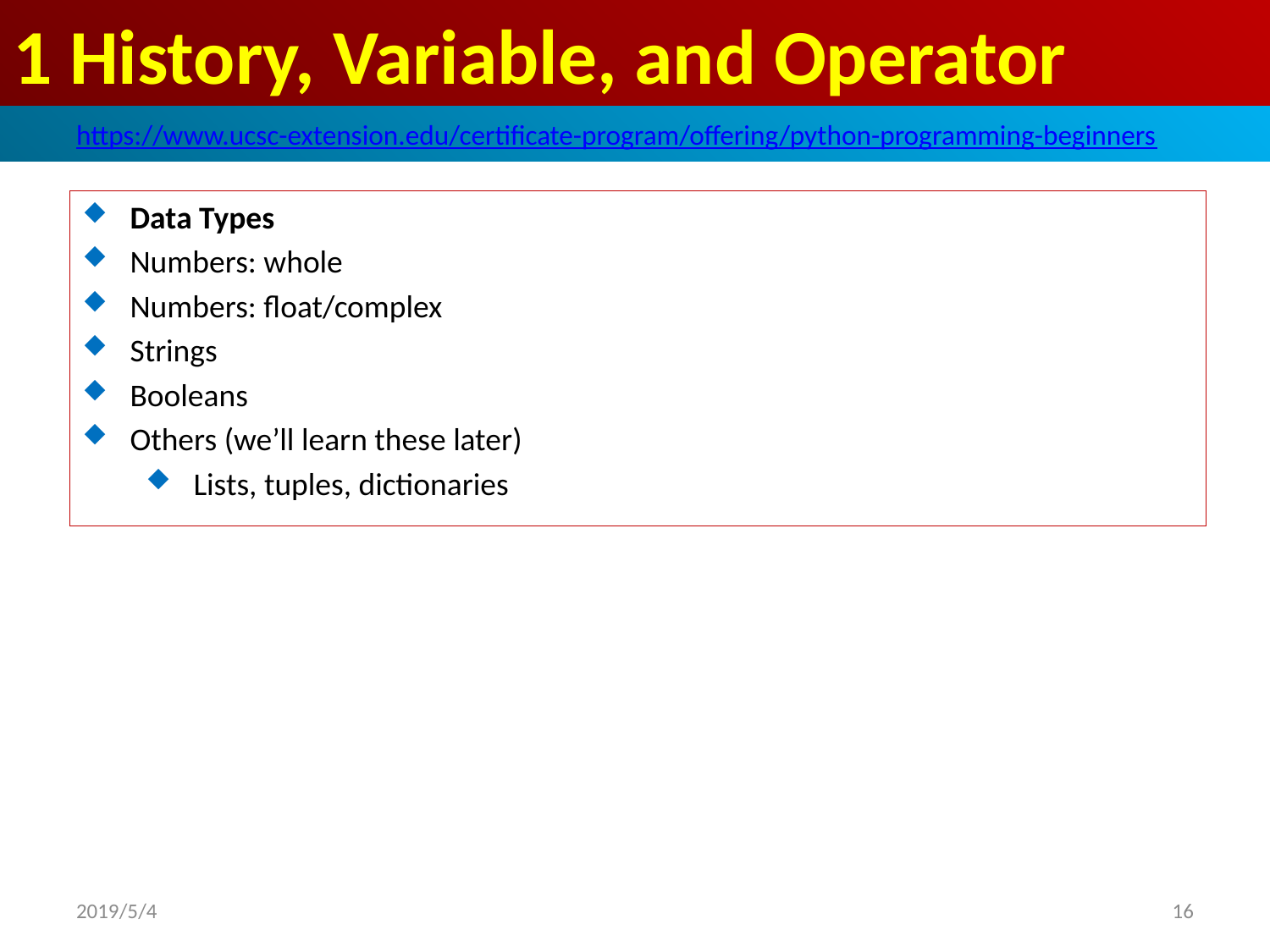

# 1 History, Variable, and Operator
https://www.ucsc-extension.edu/certificate-program/offering/python-programming-beginners
Data Types
Numbers: whole
Numbers: float/complex
Strings
Booleans
Others (we’ll learn these later)
Lists, tuples, dictionaries
2019/5/4
16